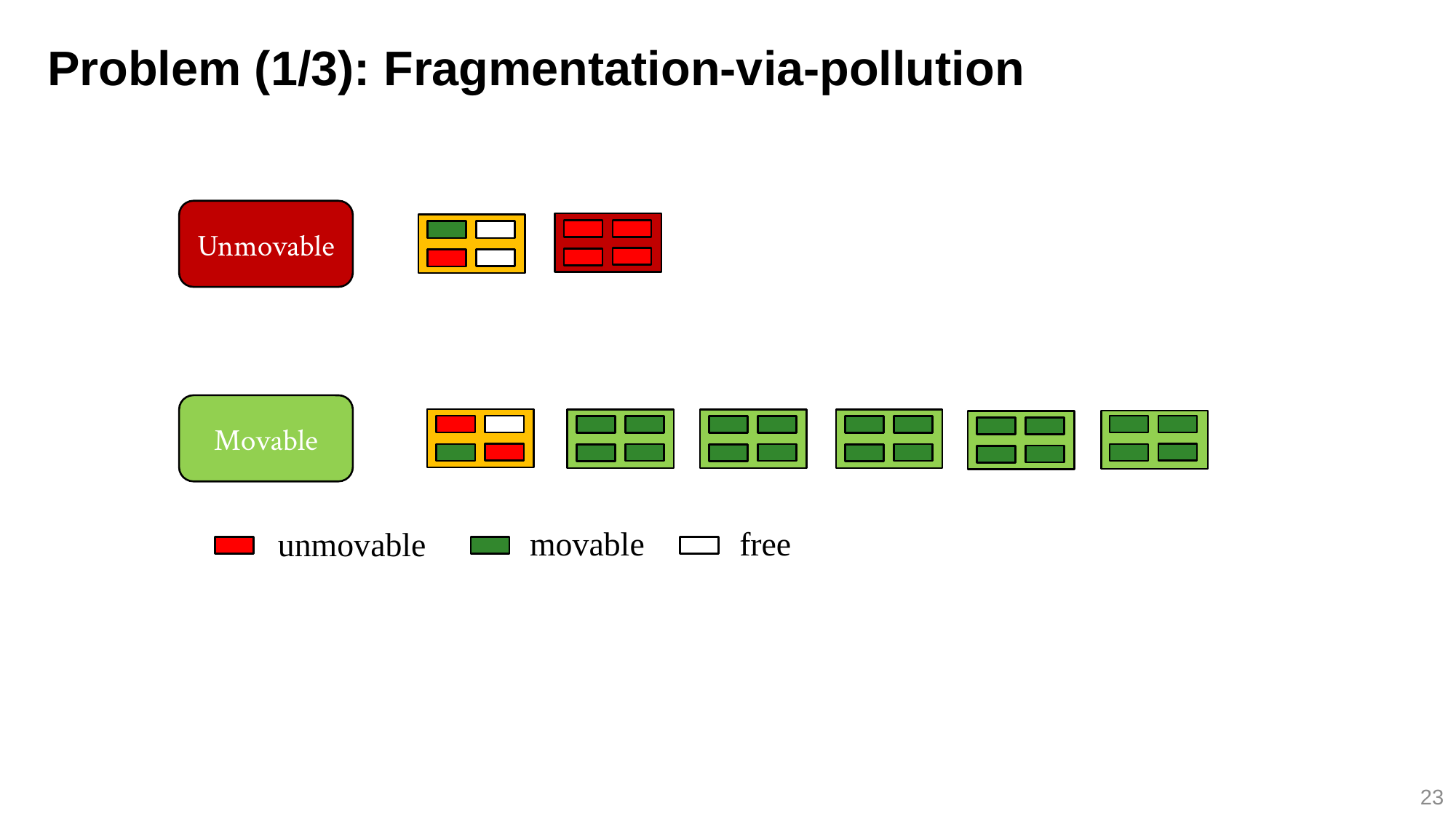

Problem (1/3): Fragmentation-via-pollution
Unmovable

Movable

free
movable
unmovable

23